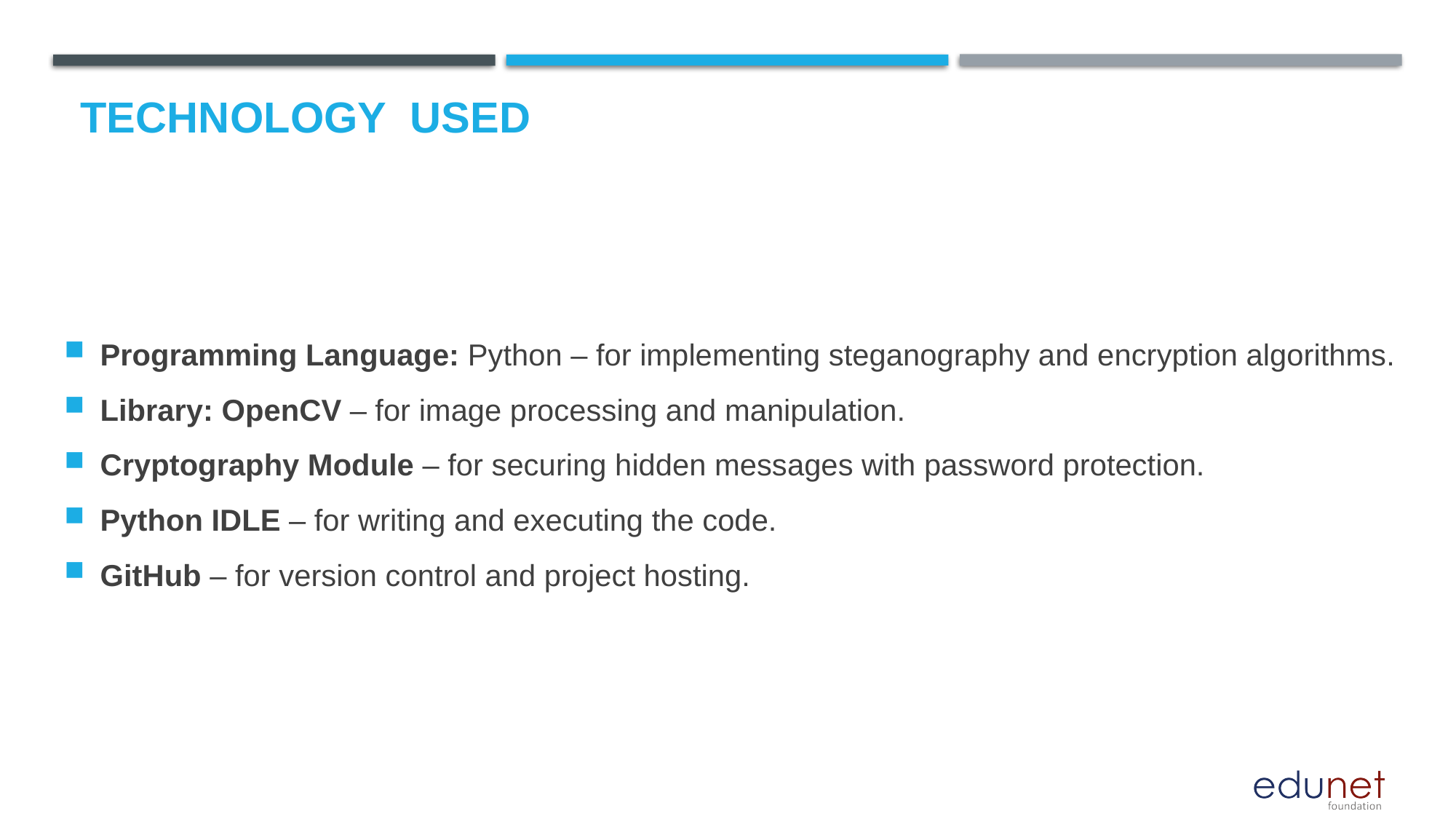

# Technology  used
Programming Language: Python – for implementing steganography and encryption algorithms.
Library: OpenCV – for image processing and manipulation.
Cryptography Module – for securing hidden messages with password protection.
Python IDLE – for writing and executing the code.
GitHub – for version control and project hosting.